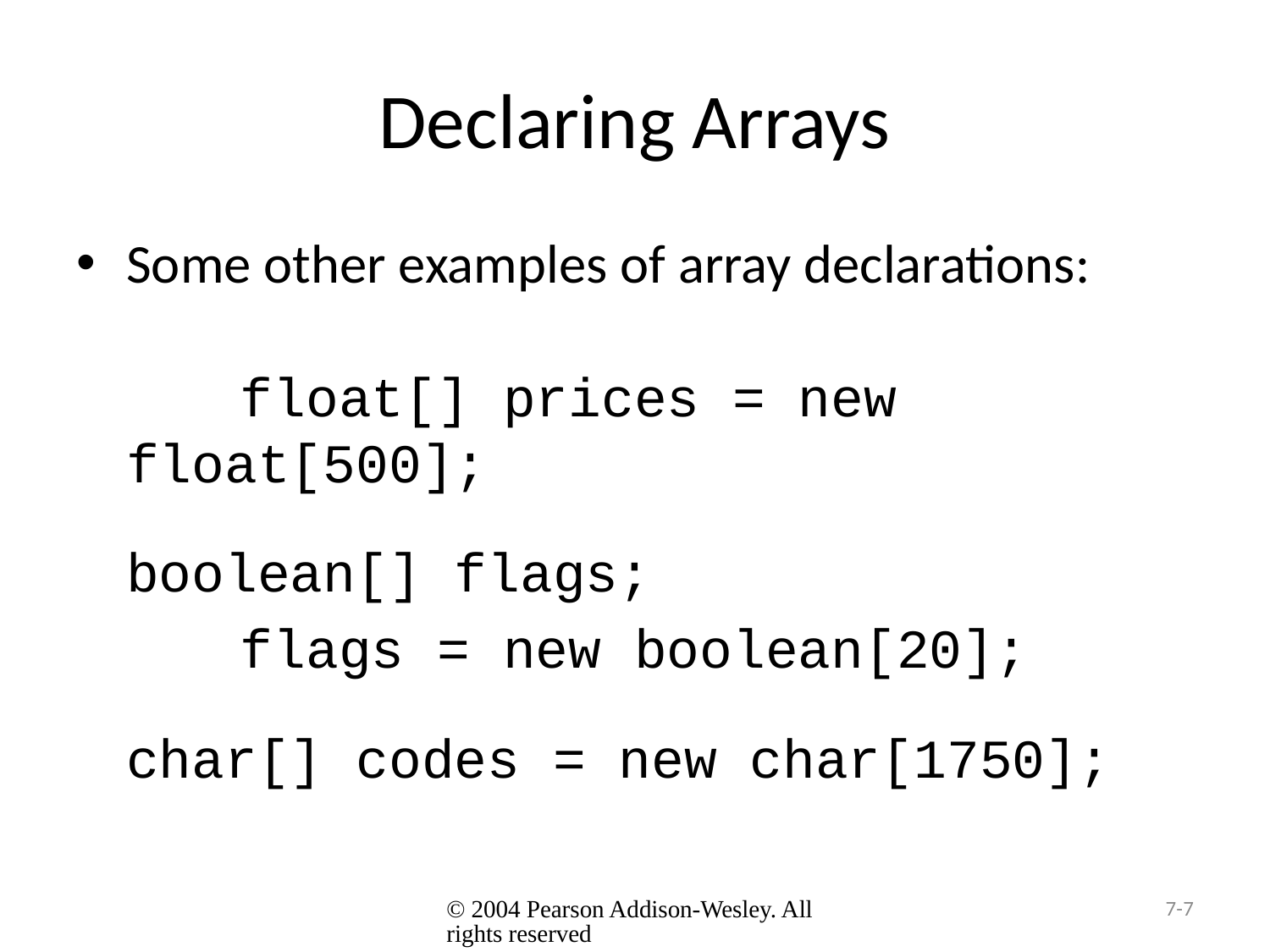

# Declaring Arrays
Some other examples of array declarations:

     float[] prices = new float[500];
		boolean[] flags;
     flags = new boolean[20];
		char[] codes = new char[1750];
© 2004 Pearson Addison-Wesley. All rights reserved
7-7